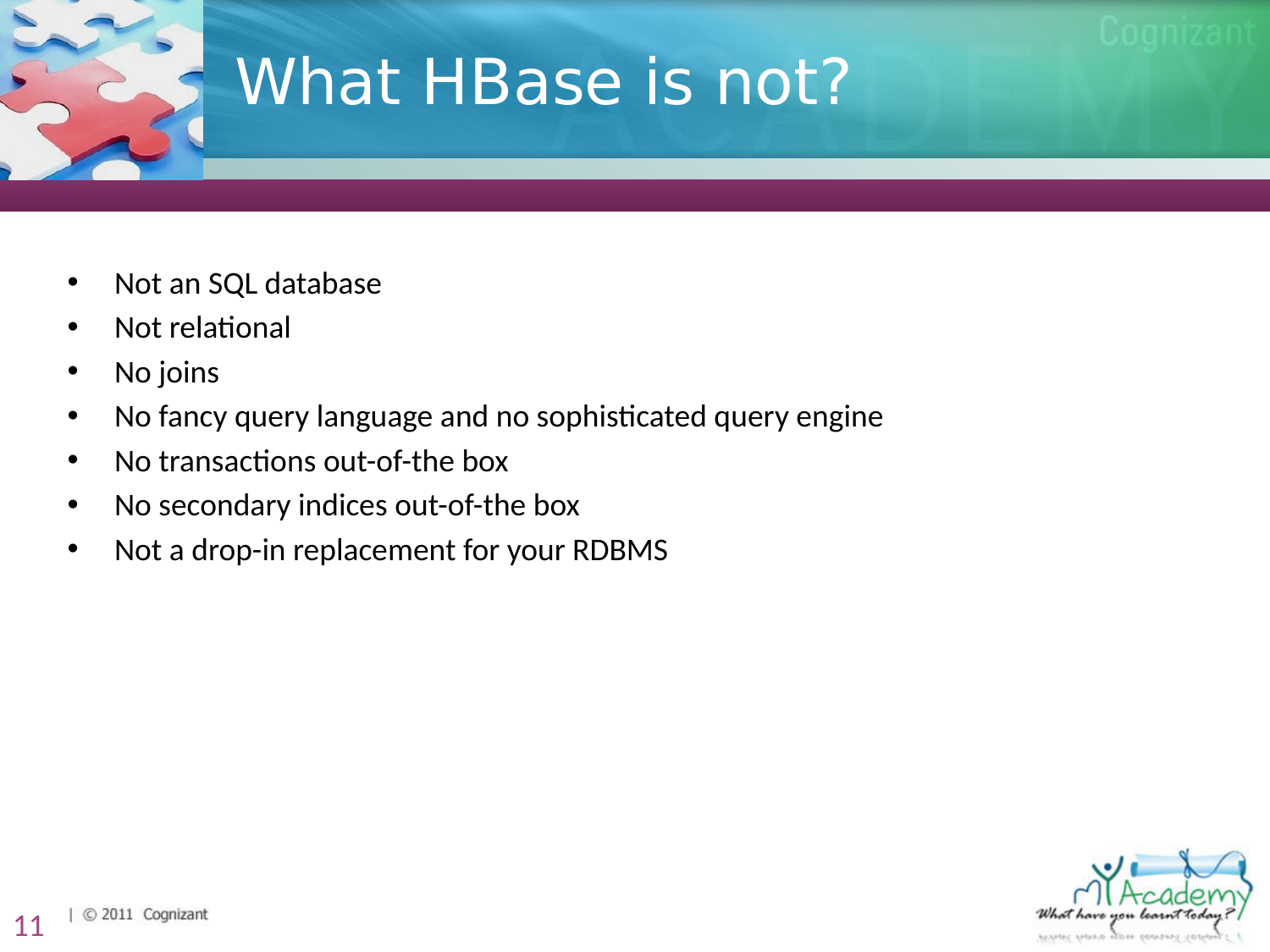

# What HBase is not?
 Not an SQL database
 Not relational
 No joins
 No fancy query language and no sophisticated query engine
 No transactions out-of-the box
 No secondary indices out-of-the box
 Not a drop-in replacement for your RDBMS
11